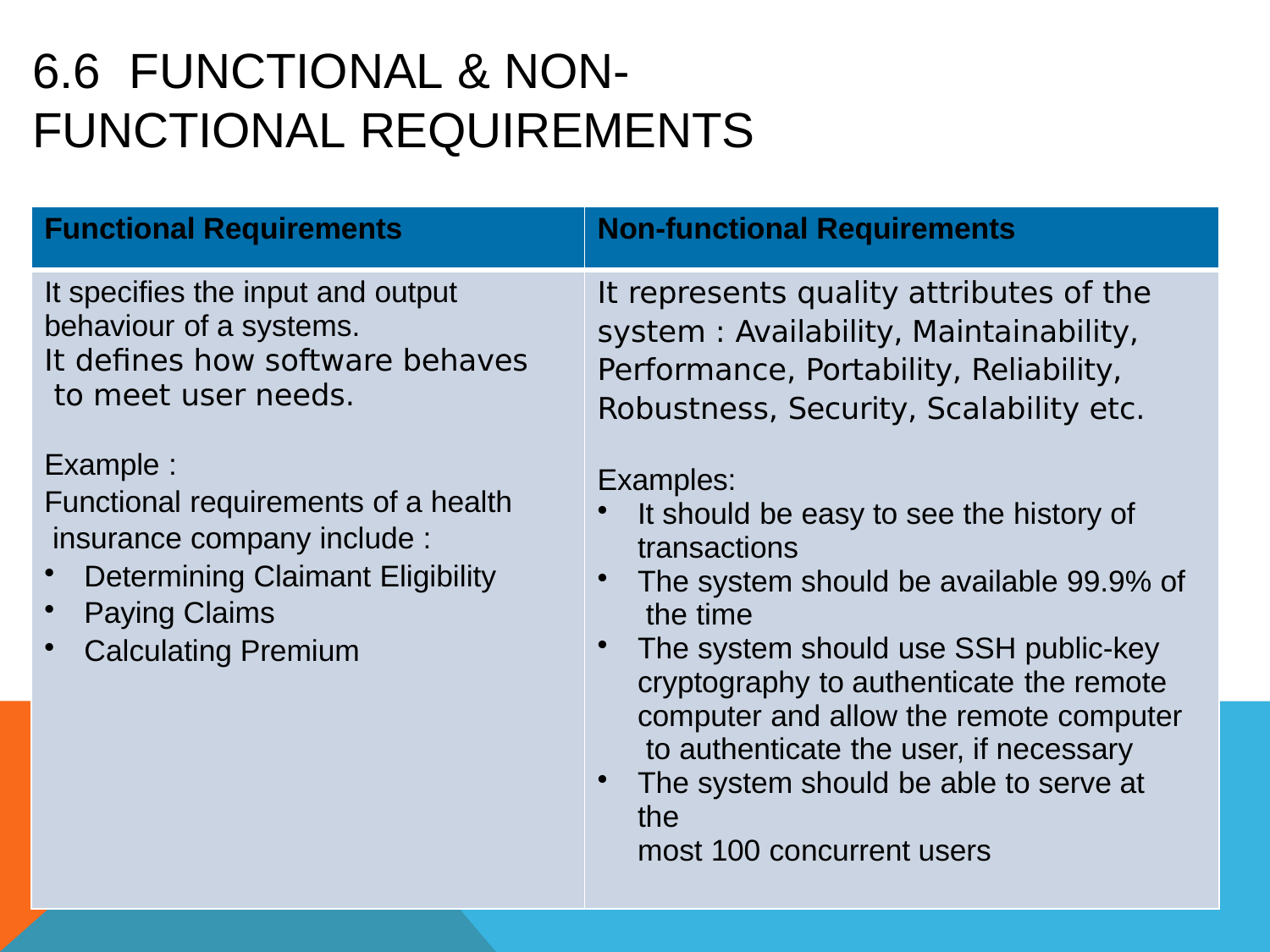

# 6.6	Functional & Non-functional Requirements
| Functional Requirements | Non-functional Requirements |
| --- | --- |
| It specifies the input and output behaviour of a systems. It defines how software behaves to meet user needs. Example : Functional requirements of a health insurance company include : Determining Claimant Eligibility Paying Claims Calculating Premium | It represents quality attributes of the system : Availability, Maintainability, Performance, Portability, Reliability, Robustness, Security, Scalability etc. Examples: It should be easy to see the history of transactions The system should be available 99.9% of the time The system should use SSH public-key cryptography to authenticate the remote computer and allow the remote computer to authenticate the user, if necessary The system should be able to serve at the most 100 concurrent users |